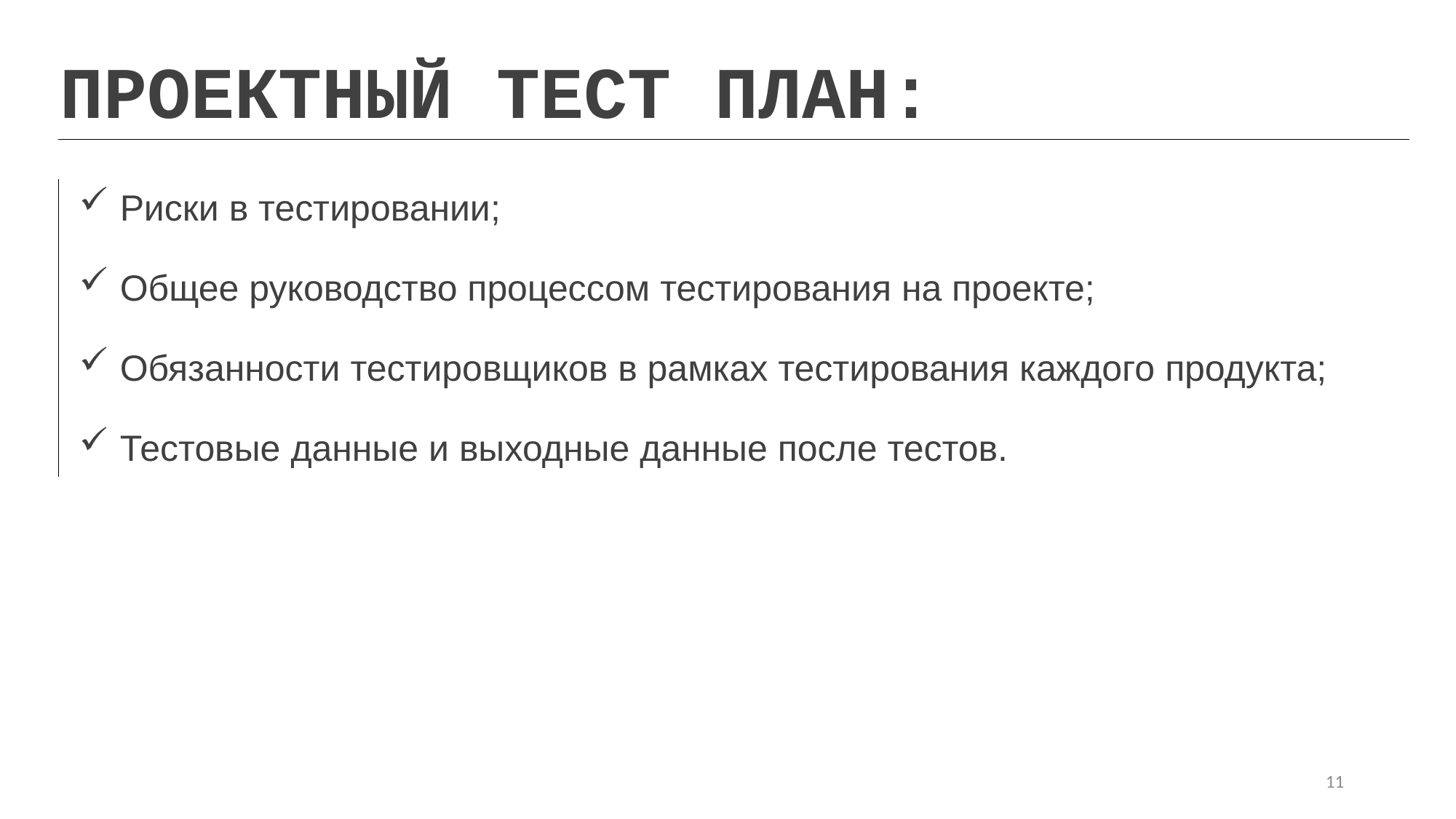

ПРОЕКТНЫЙ ТЕСТ ПЛАН:
Риски в тестировании;
Общее руководство процессом тестирования на проекте;
Обязанности тестировщиков в рамках тестирования каждого продукта;
Тестовые данные и выходные данные после тестов.
11